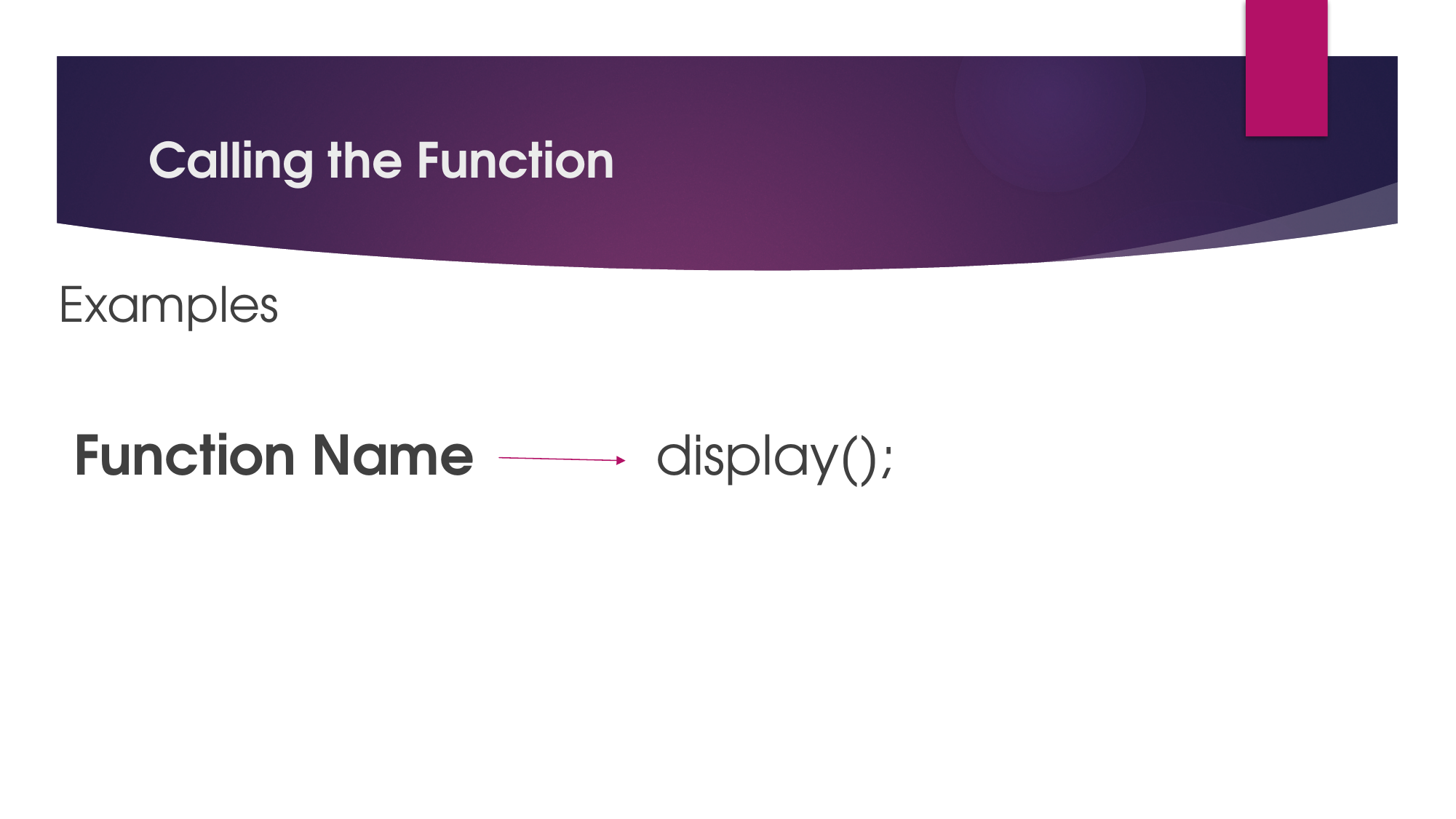

# Calling the Function
Examples

 Function Name            display();